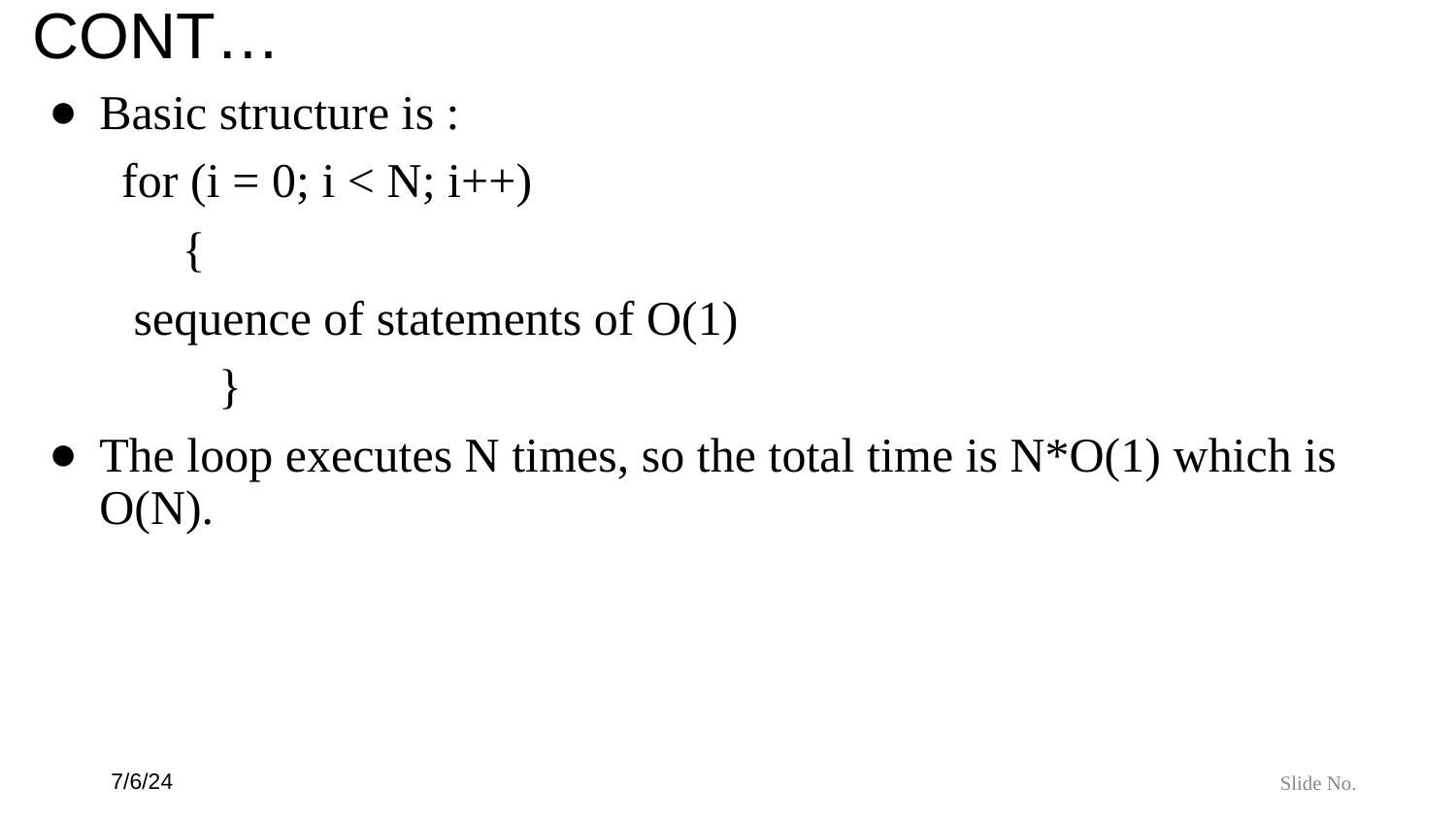

# CONT…
Basic structure is :
      for (i = 0; i < N; i++)
           {
       sequence of statements of O(1)
              }
The loop executes N times, so the total time is N*O(1) which is O(N).

7/6/24
Slide No.